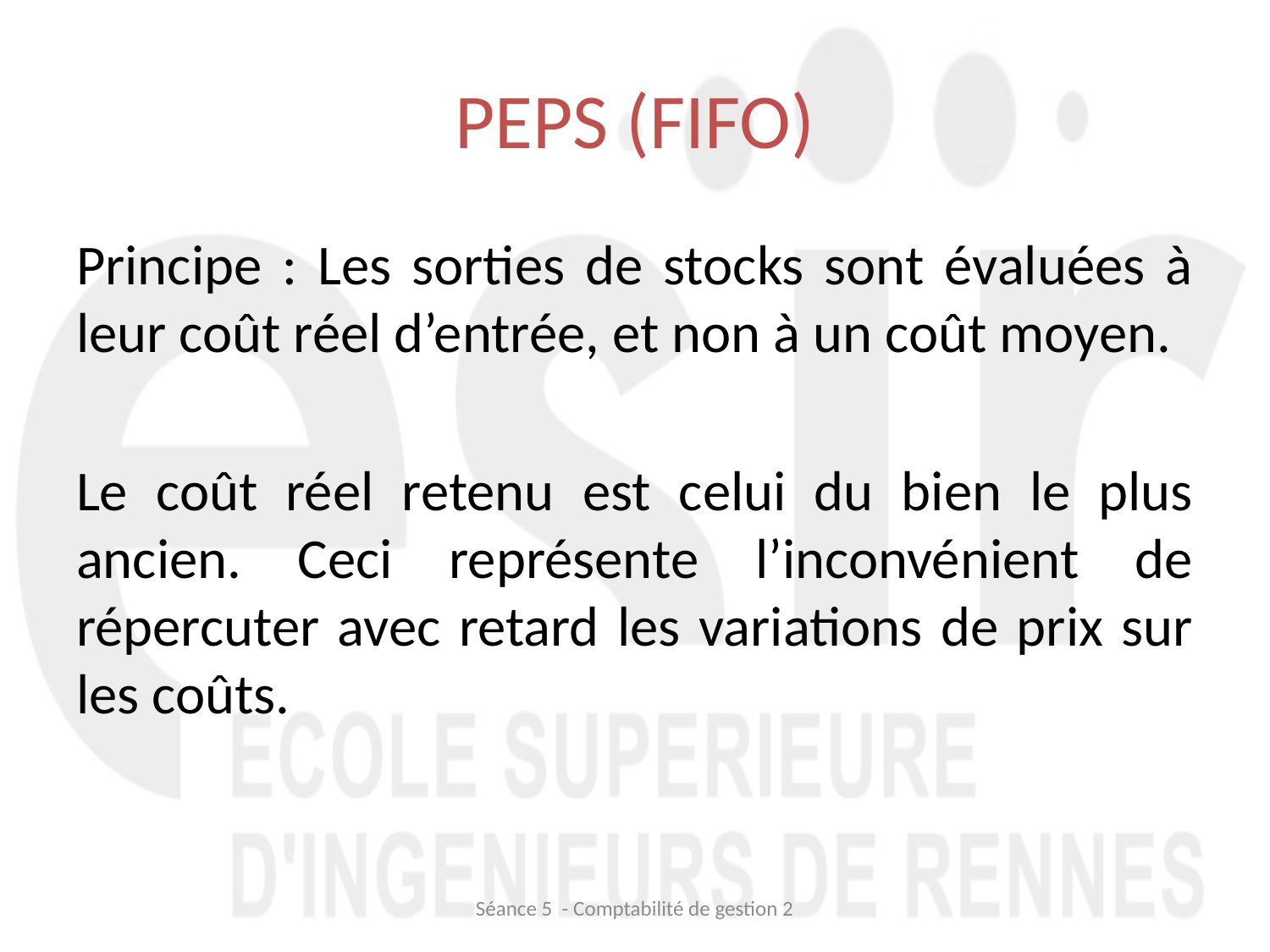

# PEPS (FIFO)
Principe : Les sorties de stocks sont évaluées à leur coût réel d’entrée, et non à un coût moyen.

Le coût réel retenu est celui du bien le plus ancien. Ceci représente l’inconvénient de répercuter avec retard les variations de prix sur les coûts.

Séance 5  - Comptabilité de gestion 2